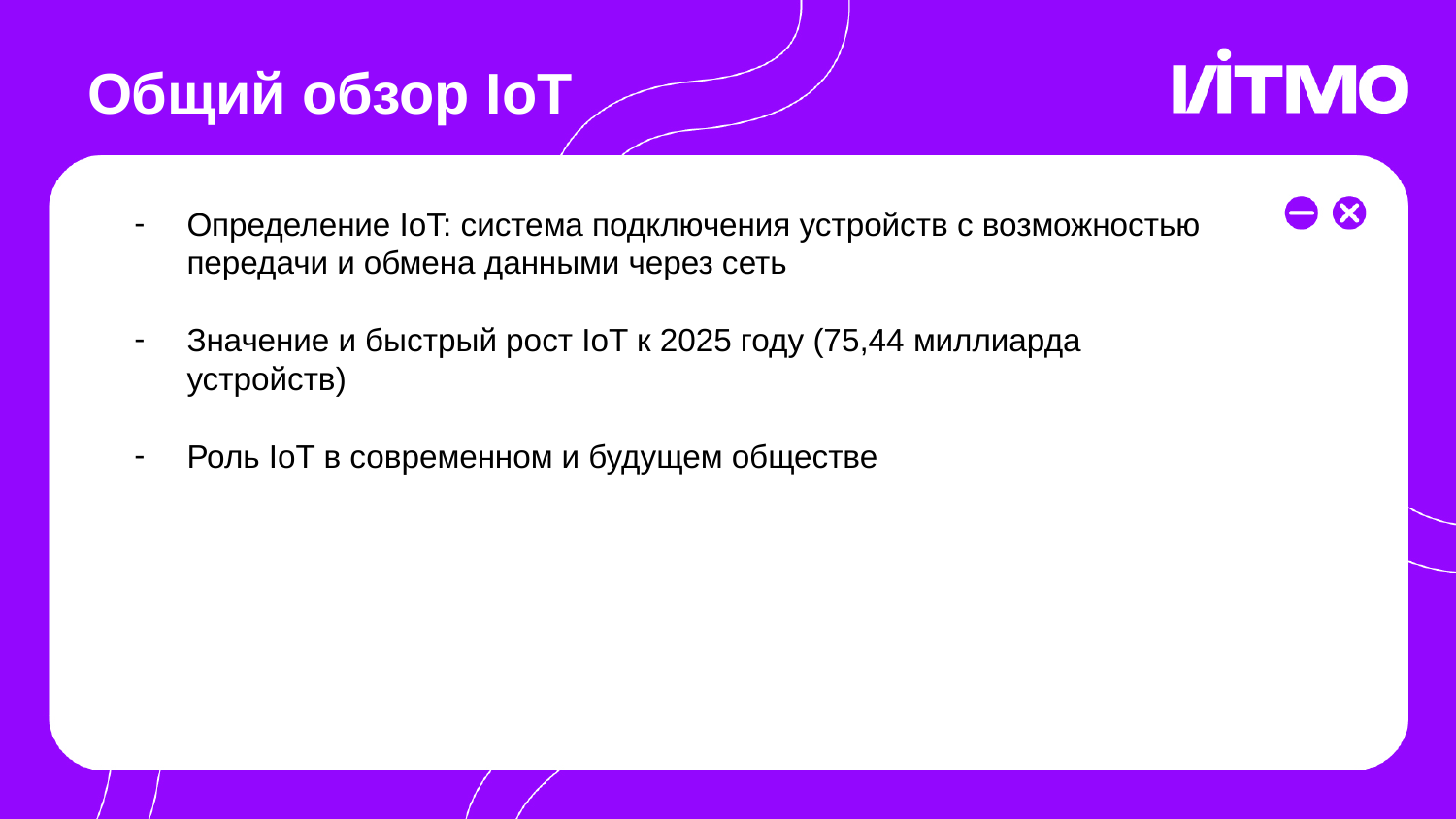

# Общий обзор IoT
Определение IoT: система подключения устройств с возможностью передачи и обмена данными через сеть
Значение и быстрый рост IoT к 2025 году (75,44 миллиарда устройств)
Роль IoT в современном и будущем обществе